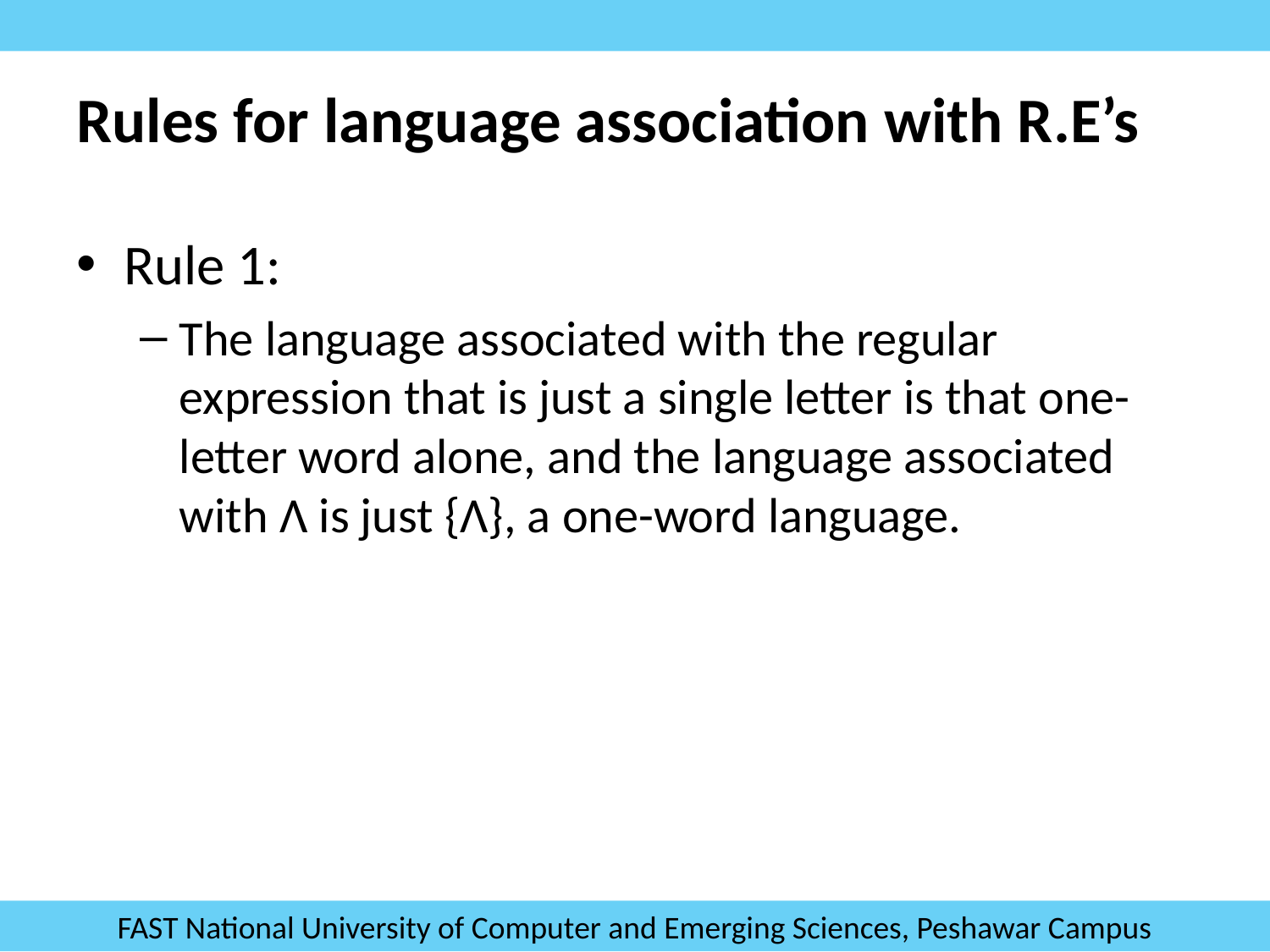

# Rules for language association with R.E’s
Rule 1:
The language associated with the regular expression that is just a single letter is that one-letter word alone, and the language associated with Ʌ is just {Ʌ}, a one-word language.